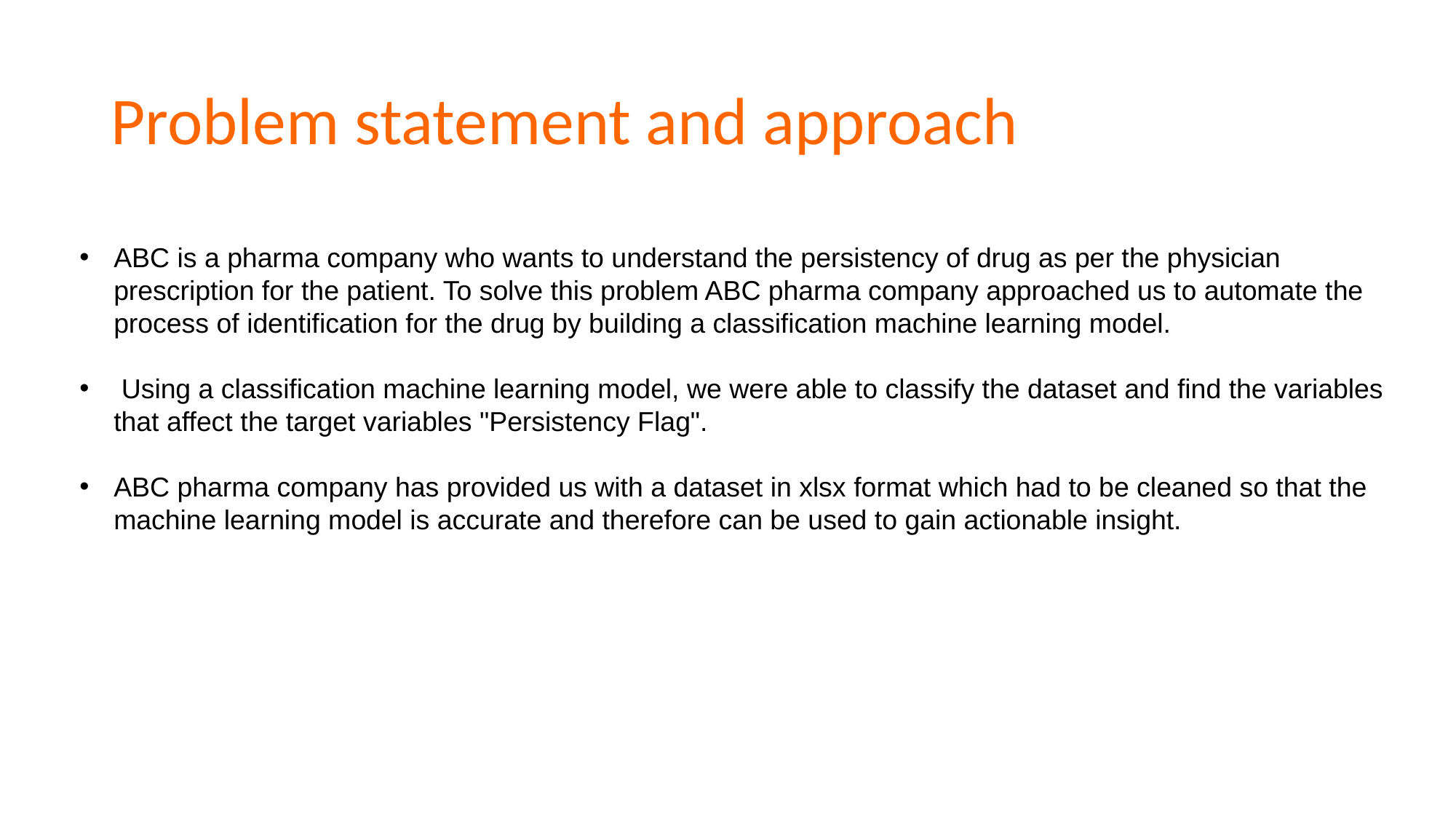

# Problem statement and approach
ABC is a pharma company who wants to understand the persistency of drug as per the physician prescription for the patient. To solve this problem ABC pharma company approached us to automate the process of identification for the drug by building a classification machine learning model.

 Using a classification machine learning model, we were able to classify the dataset and find the variables that affect the target variables "Persistency Flag".

ABC pharma company has provided us with a dataset in xlsx format which had to be cleaned so that the machine learning model is accurate and therefore can be used to gain actionable insight.